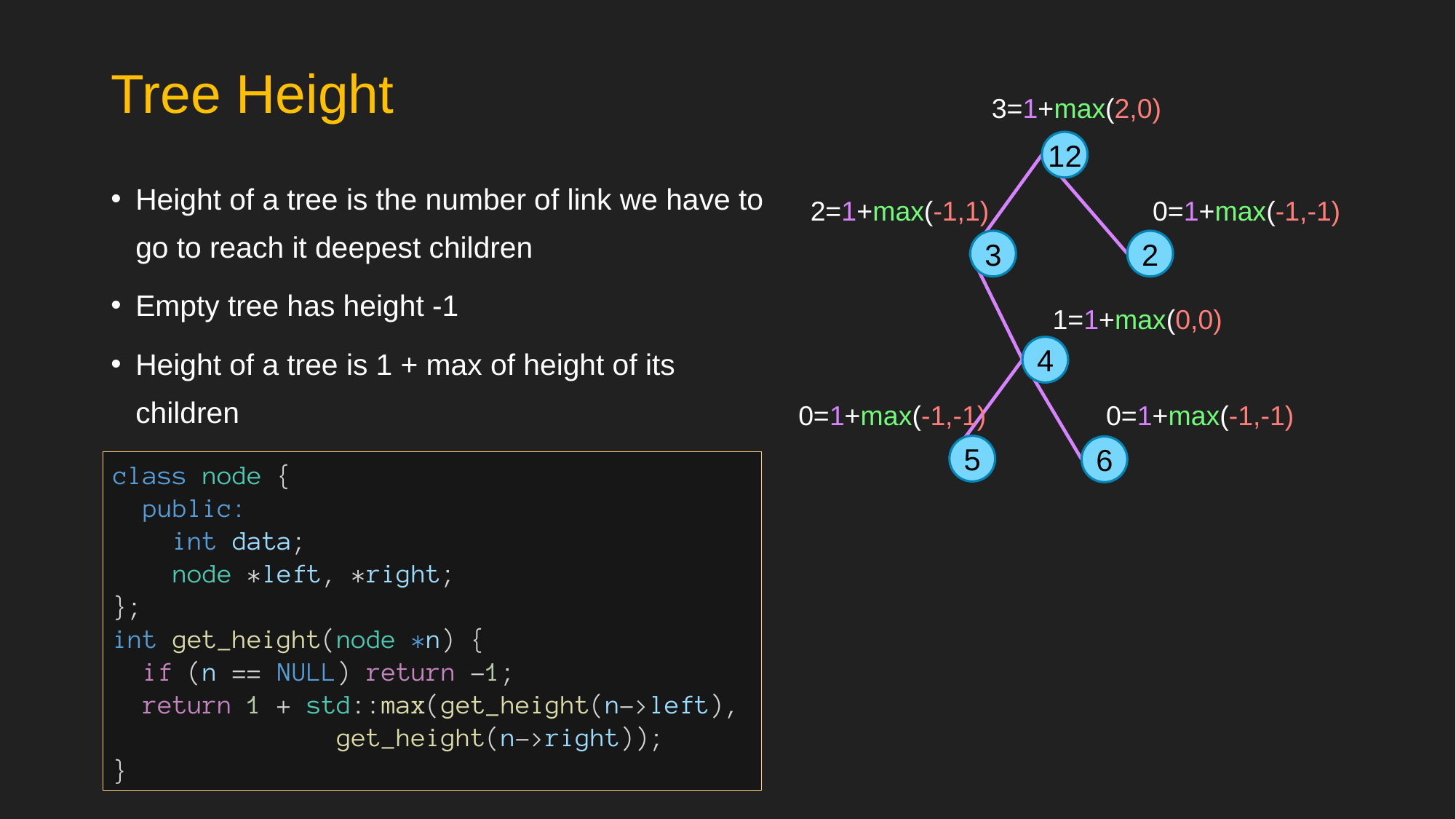

# Tree Height
3=1+max(2,0)
12
Height of a tree is the number of link we have to go to reach it deepest children
Empty tree has height -1
Height of a tree is 1 + max of height of its children

2=1+max(-1,1)
0=1+max(-1,-1)
3
2
1=1+max(0,0)
4
0=1+max(-1,-1)
0=1+max(-1,-1)
5
6
class node {
  public:
    int data;
    node *left, *right;
};
int get_height(node *n) {
  if (n == NULL) return -1;
  return 1 + std::max(get_height(n->left),
               get_height(n->right));
}